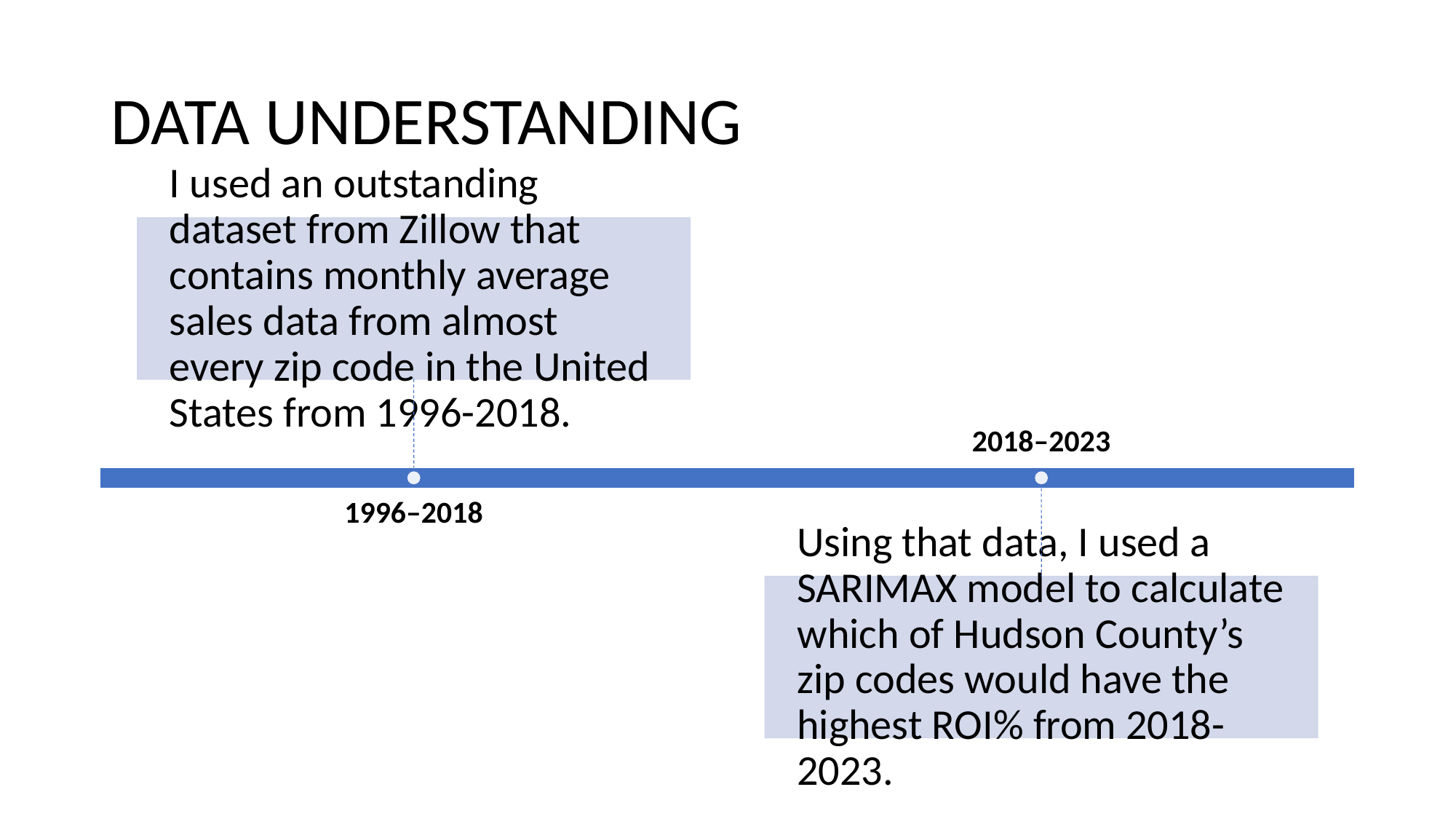

# DATA UNDERSTANDING
1996–2018
I used an outstanding dataset from Zillow that contains monthly average sales data from almost every zip code in the United States from 1996-2018.
2018–2023
Using that data, I used a SARIMAX model to calculate which of Hudson County’s zip codes would have the highest ROI% from 2018-2023.